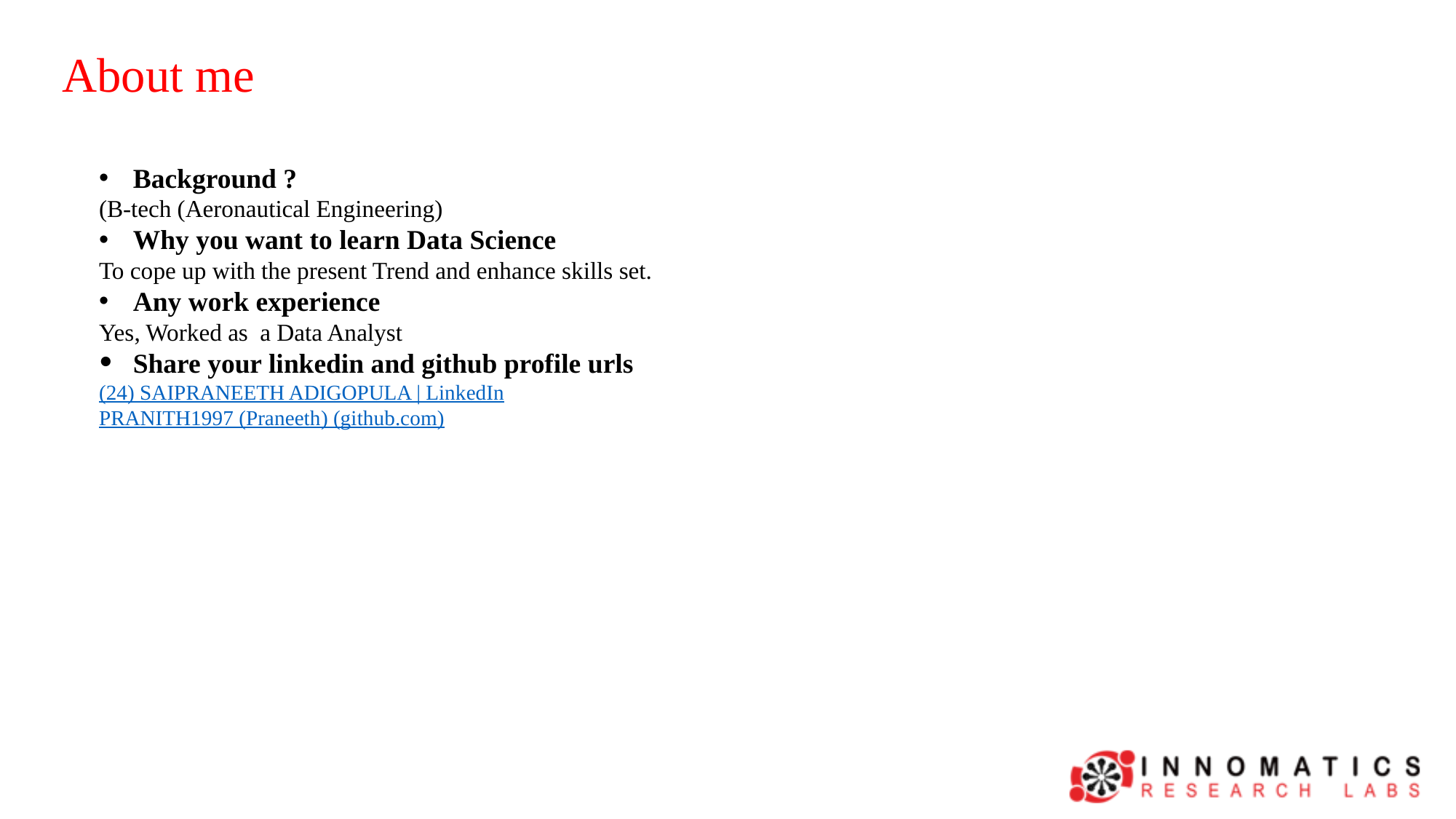

About me
Background ?
(B-tech (Aeronautical Engineering)
Why you want to learn Data Science
To cope up with the present Trend and enhance skills set.
Any work experience
Yes, Worked as  a Data Analyst
Share your linkedin and github profile urls
(24) SAIPRANEETH ADIGOPULA | LinkedIn
PRANITH1997 (Praneeth) (github.com)